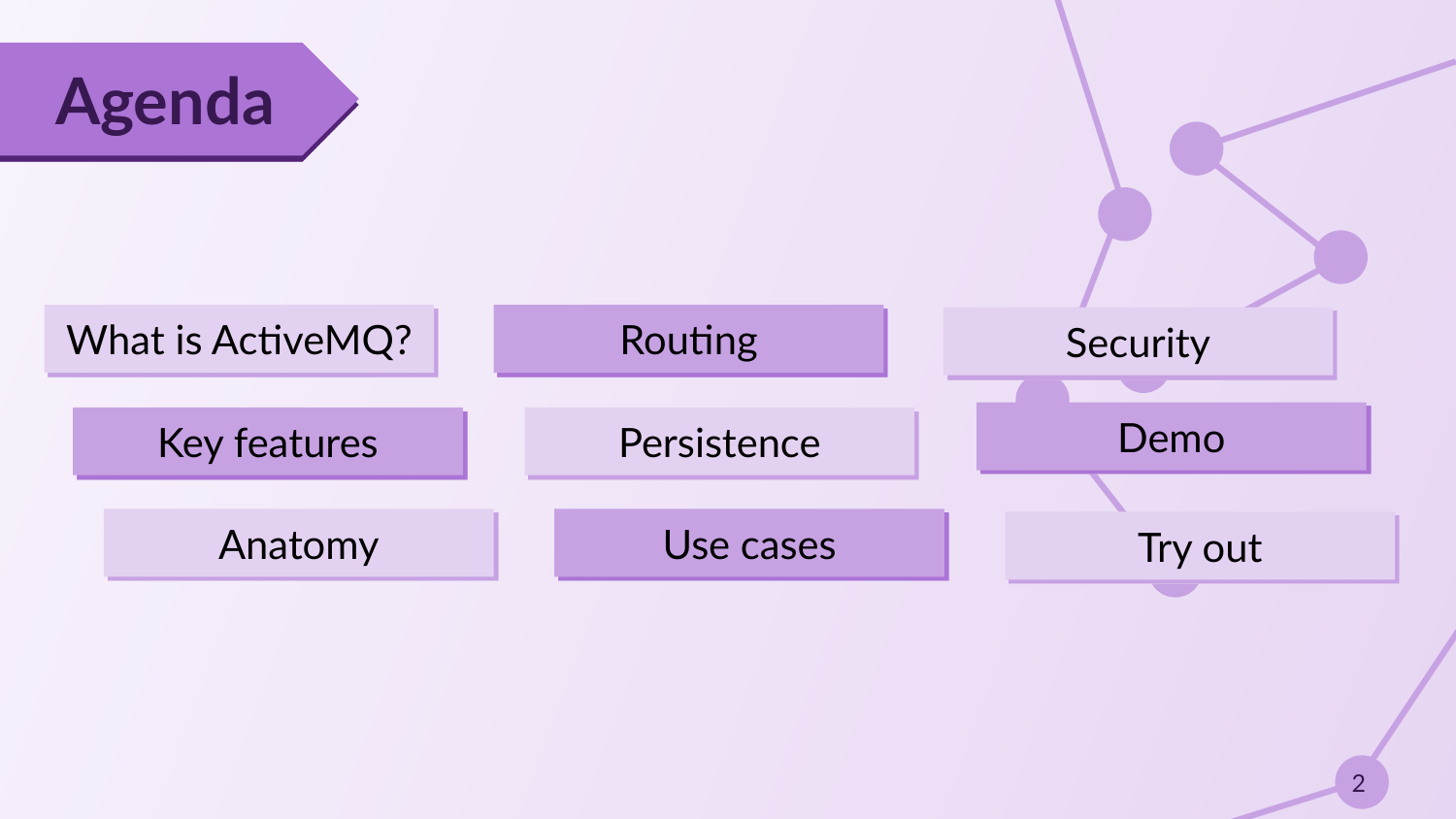

Agenda
What is ActiveMQ?
Routing
Security
Demo
Key features
Persistence
Anatomy
Use cases
Try out
2